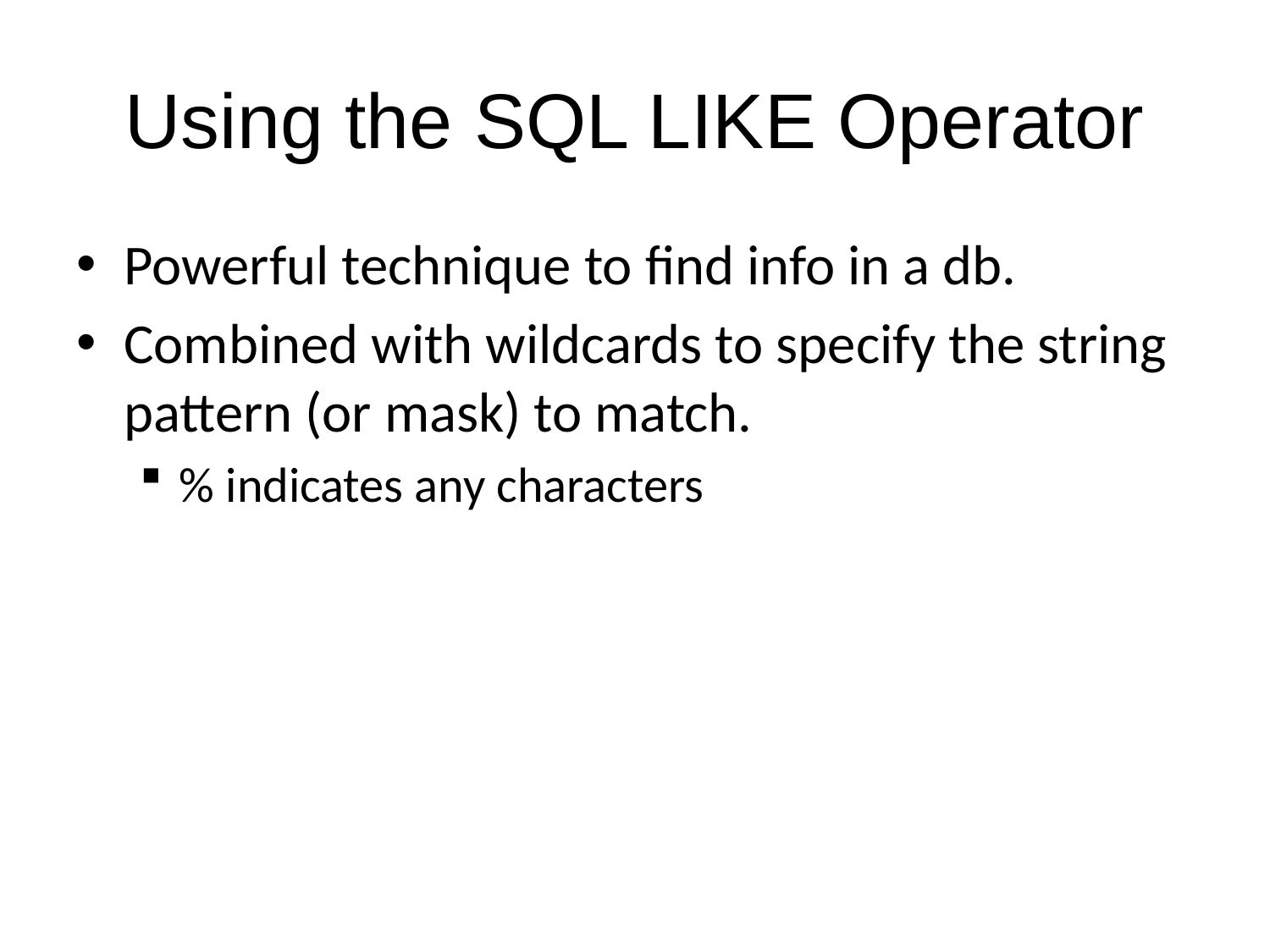

# Using the SQL LIKE Operator
Powerful technique to find info in a db.
Combined with wildcards to specify the string pattern (or mask) to match.
% indicates any characters